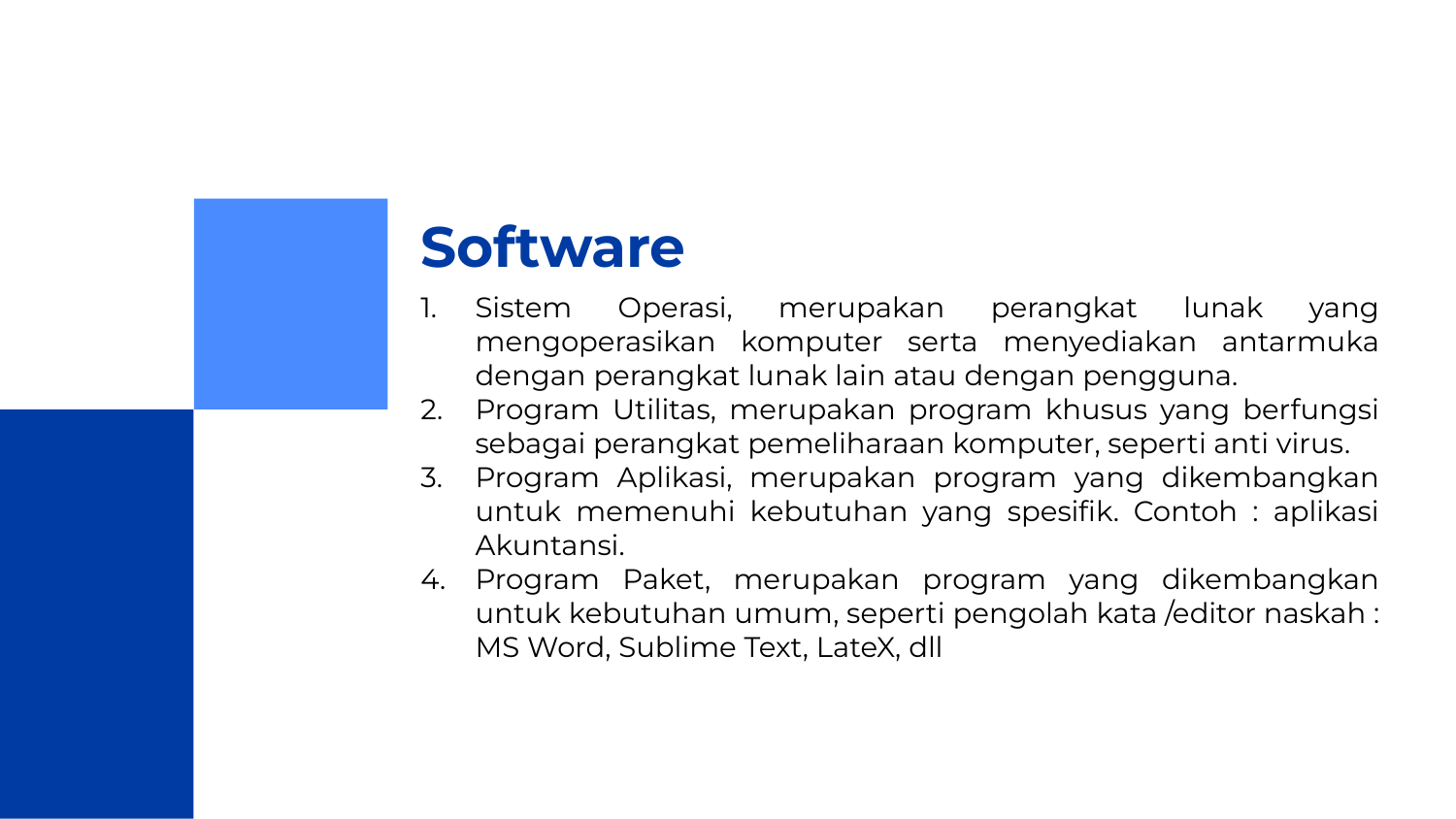

# Software
Sistem Operasi, merupakan perangkat lunak yang mengoperasikan komputer serta menyediakan antarmuka dengan perangkat lunak lain atau dengan pengguna.
Program Utilitas, merupakan program khusus yang berfungsi sebagai perangkat pemeliharaan komputer, seperti anti virus.
Program Aplikasi, merupakan program yang dikembangkan untuk memenuhi kebutuhan yang spesifik. Contoh : aplikasi Akuntansi.
Program Paket, merupakan program yang dikembangkan untuk kebutuhan umum, seperti pengolah kata /editor naskah : MS Word, Sublime Text, LateX, dll